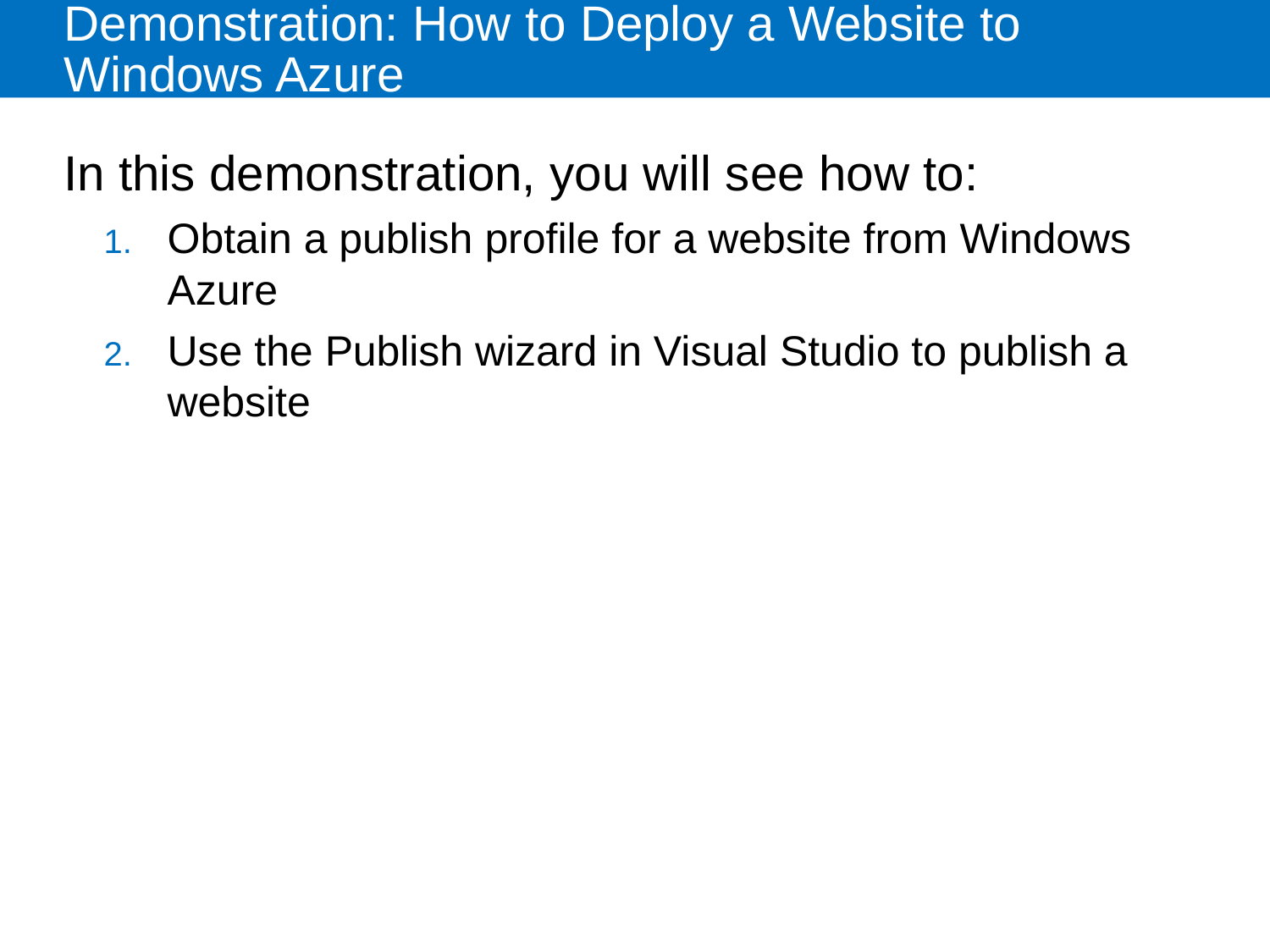

# Demonstration: How to Deploy a Website to Windows Azure
In this demonstration, you will see how to:
Obtain a publish profile for a website from Windows Azure
Use the Publish wizard in Visual Studio to publish a website